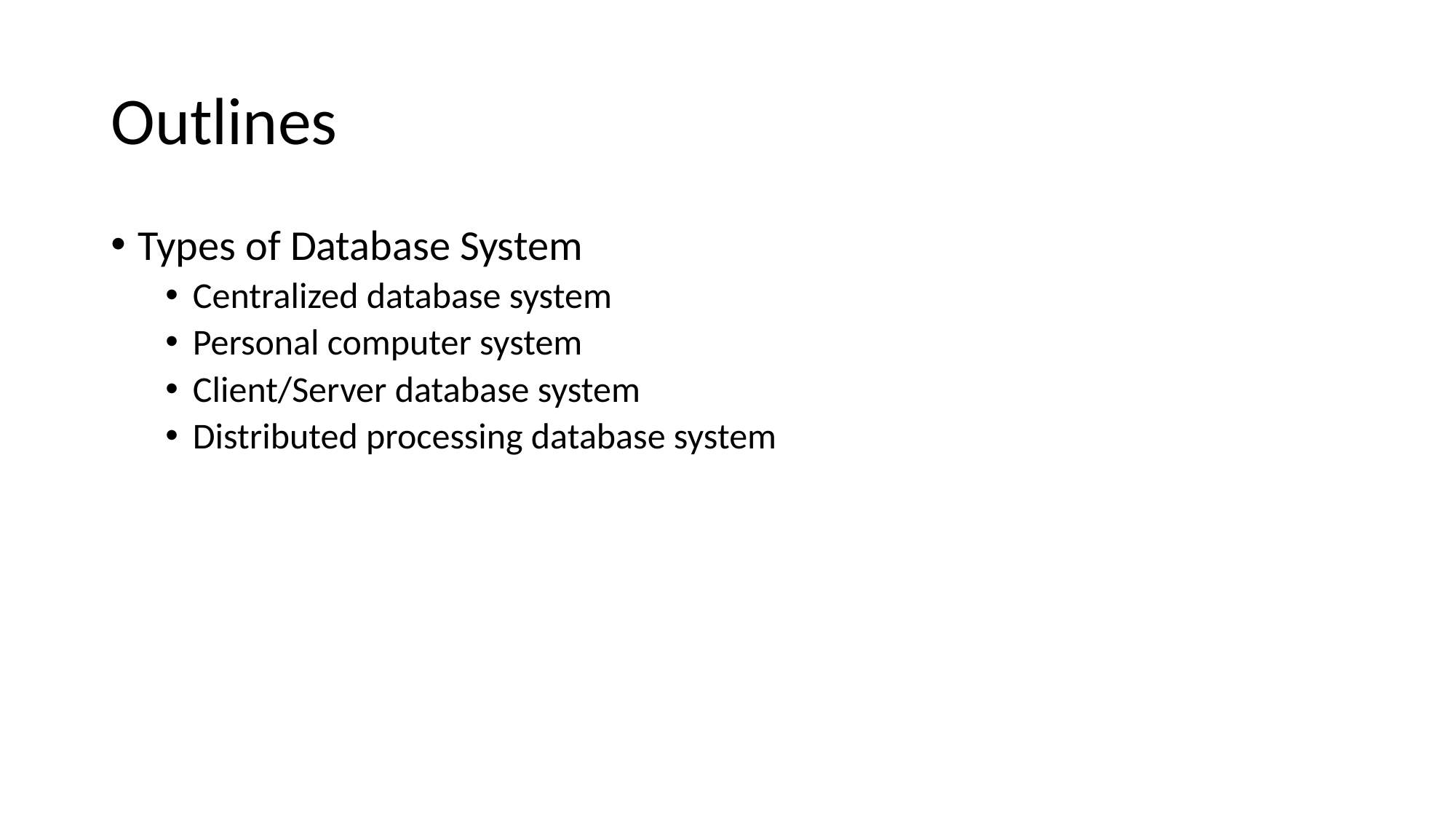

# Outlines
Types of Database System
Centralized database system
Personal computer system
Client/Server database system
Distributed processing database system